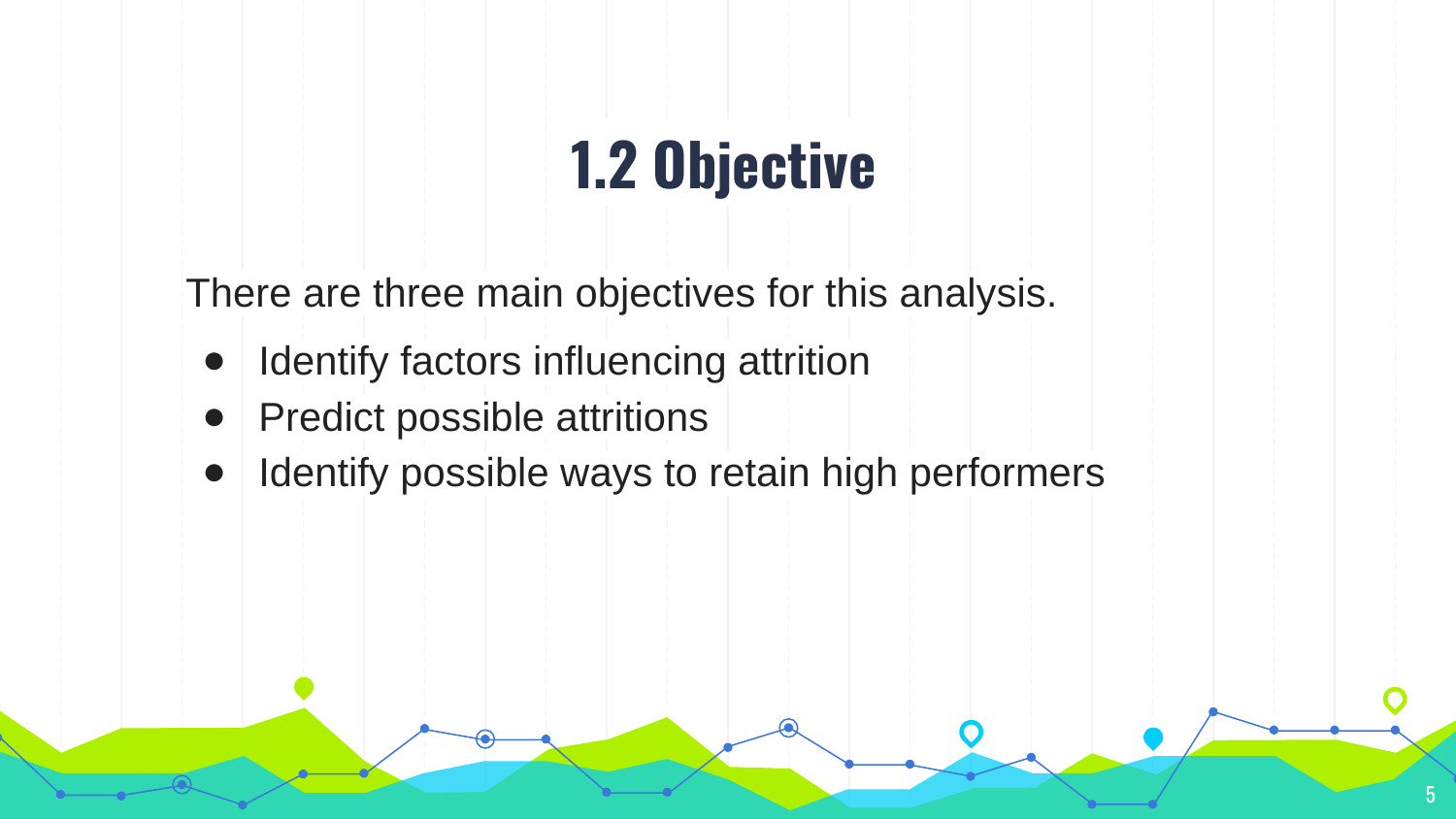

# 1.2 Objective
There are three main objectives for this analysis.
Identify factors influencing attrition
Predict possible attritions
Identify possible ways to retain high performers

5